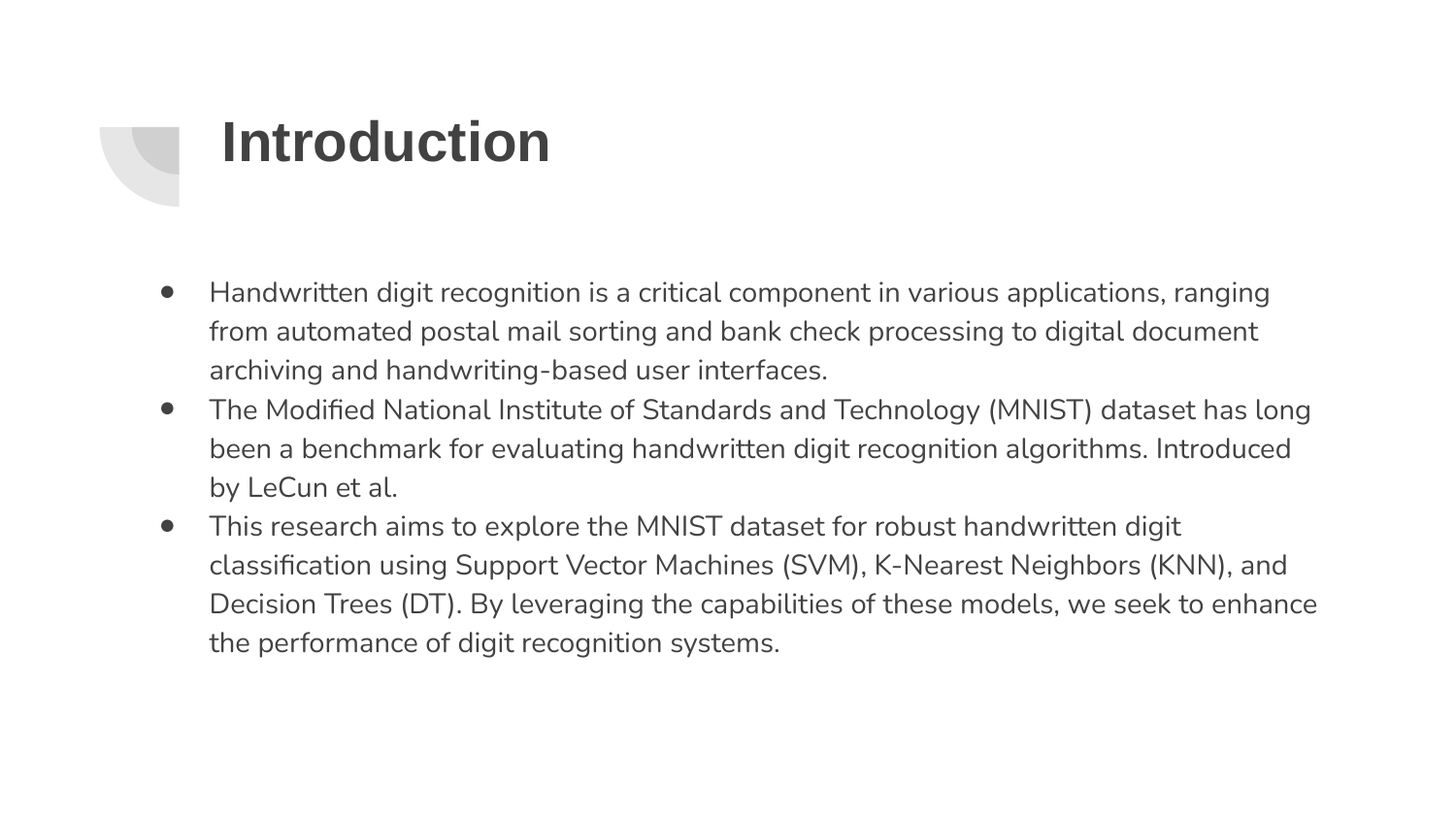

# Introduction
Handwritten digit recognition is a critical component in various applications, ranging from automated postal mail sorting and bank check processing to digital document archiving and handwriting-based user interfaces.
The Modified National Institute of Standards and Technology (MNIST) dataset has long been a benchmark for evaluating handwritten digit recognition algorithms. Introduced by LeCun et al.
This research aims to explore the MNIST dataset for robust handwritten digit classification using Support Vector Machines (SVM), K-Nearest Neighbors (KNN), and Decision Trees (DT). By leveraging the capabilities of these models, we seek to enhance the performance of digit recognition systems.